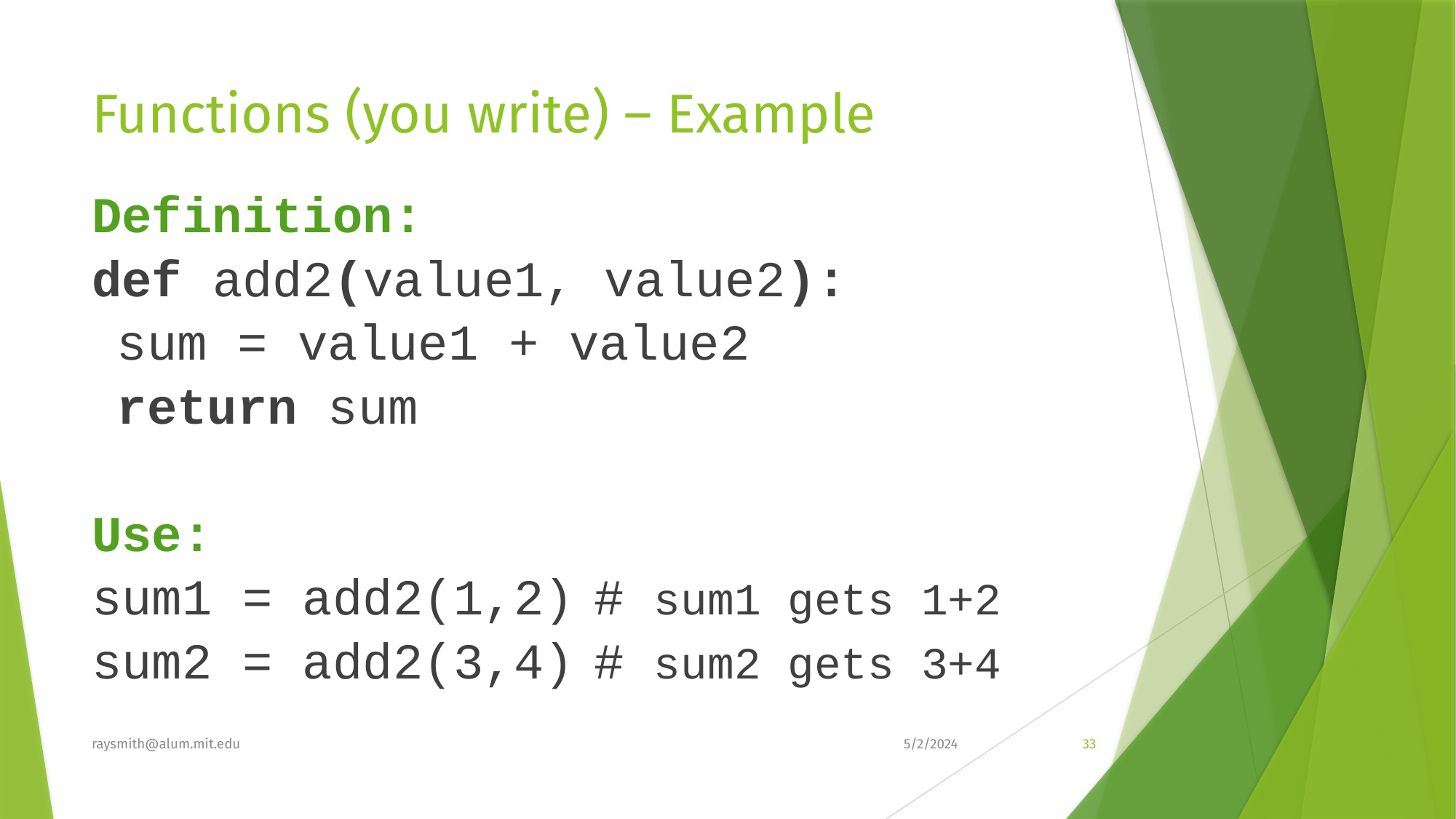

# Functions (you write) – Example

Definition:
def add2(value1, value2):
	sum = value1 + value2
	return sum

Use:
sum1 = add2(1,2)	# sum1 gets 1+2
sum2 = add2(3,4)	# sum2 gets 3+4

raysmith@alum.mit.edu
5/2/2024
33